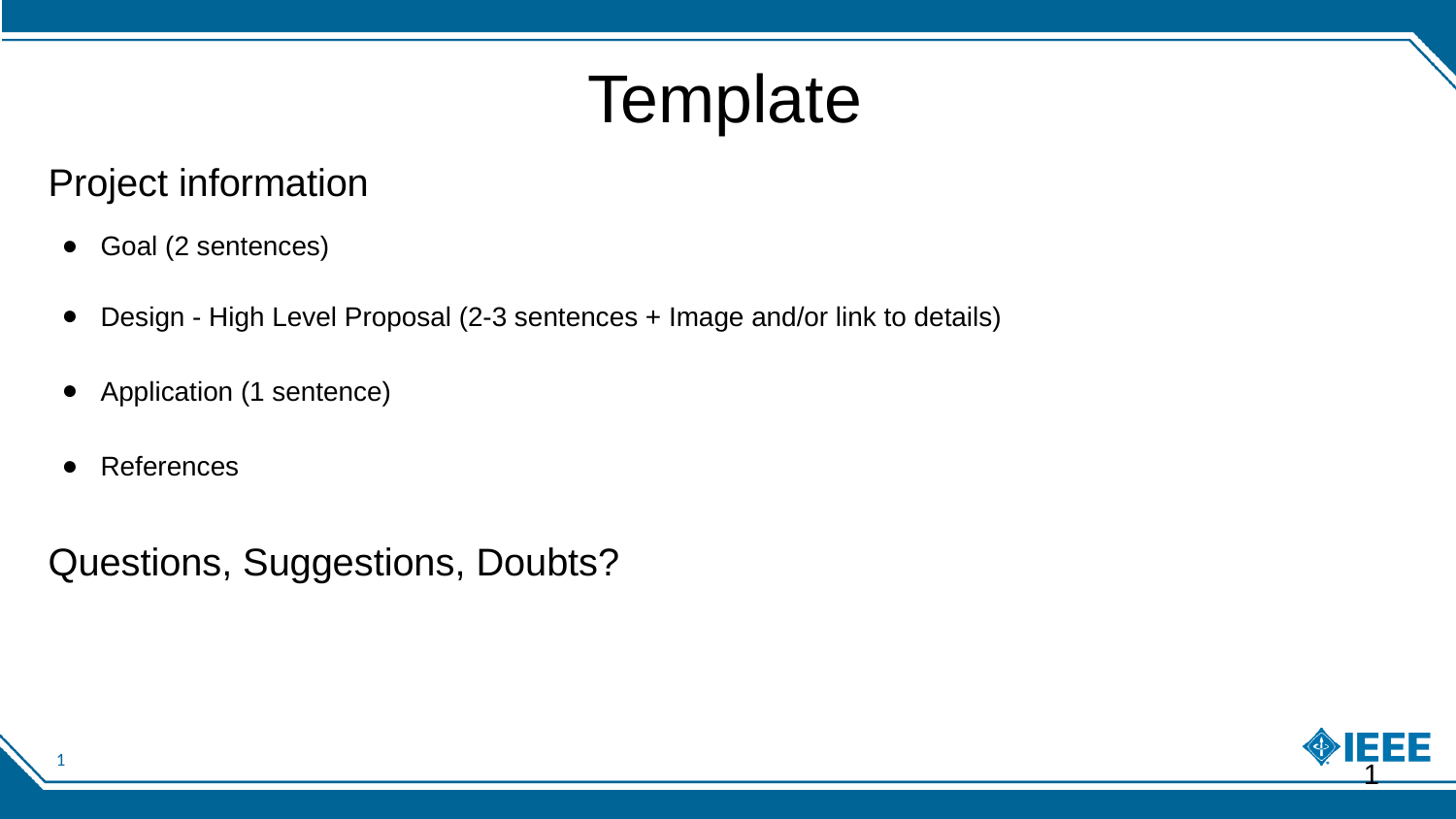

Template
Project information
Goal (2 sentences)
Design - High Level Proposal (2-3 sentences + Image and/or link to details)
Application (1 sentence)
References
Questions, Suggestions, Doubts?

1